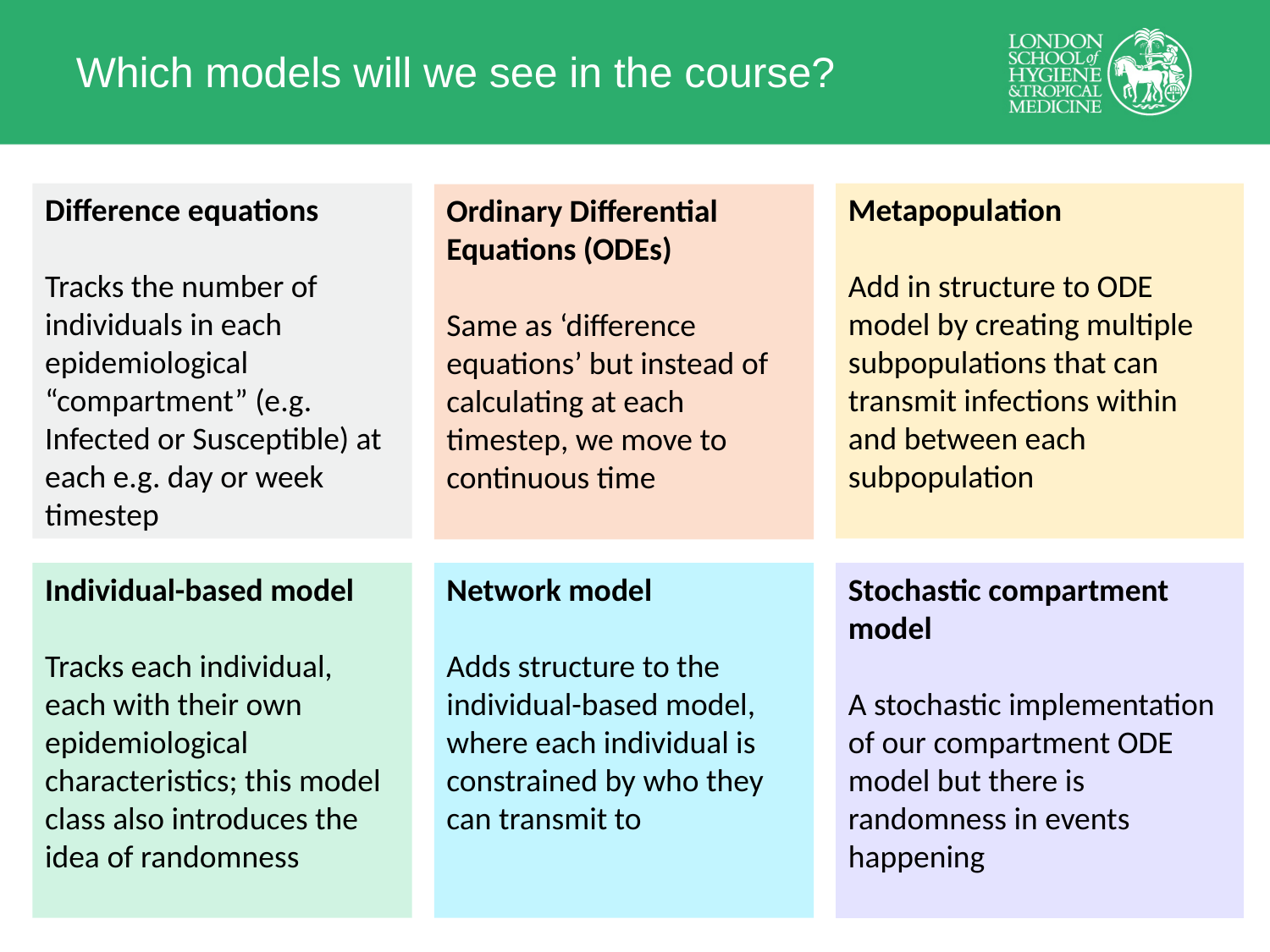

# Which models will we see in the course?
Difference equations
Tracks the number of individuals in each epidemiological  “compartment” (e.g. Infected or Susceptible) at each e.g. day or week timestep
Metapopulation
Add in structure to ODE model by creating multiple subpopulations that can transmit infections within and between each subpopulation
Ordinary Differential Equations (ODEs)
Same as ‘difference equations’ but instead of calculating at each timestep, we move to continuous time

Individual-based model
Tracks each individual, each with their own epidemiological characteristics; this model class also introduces the idea of randomness

Network model
Adds structure to the individual-based model, where each individual is constrained by who they can transmit to

Stochastic compartment model

A stochastic implementation of our compartment ODE model but there is randomness in events happening

12